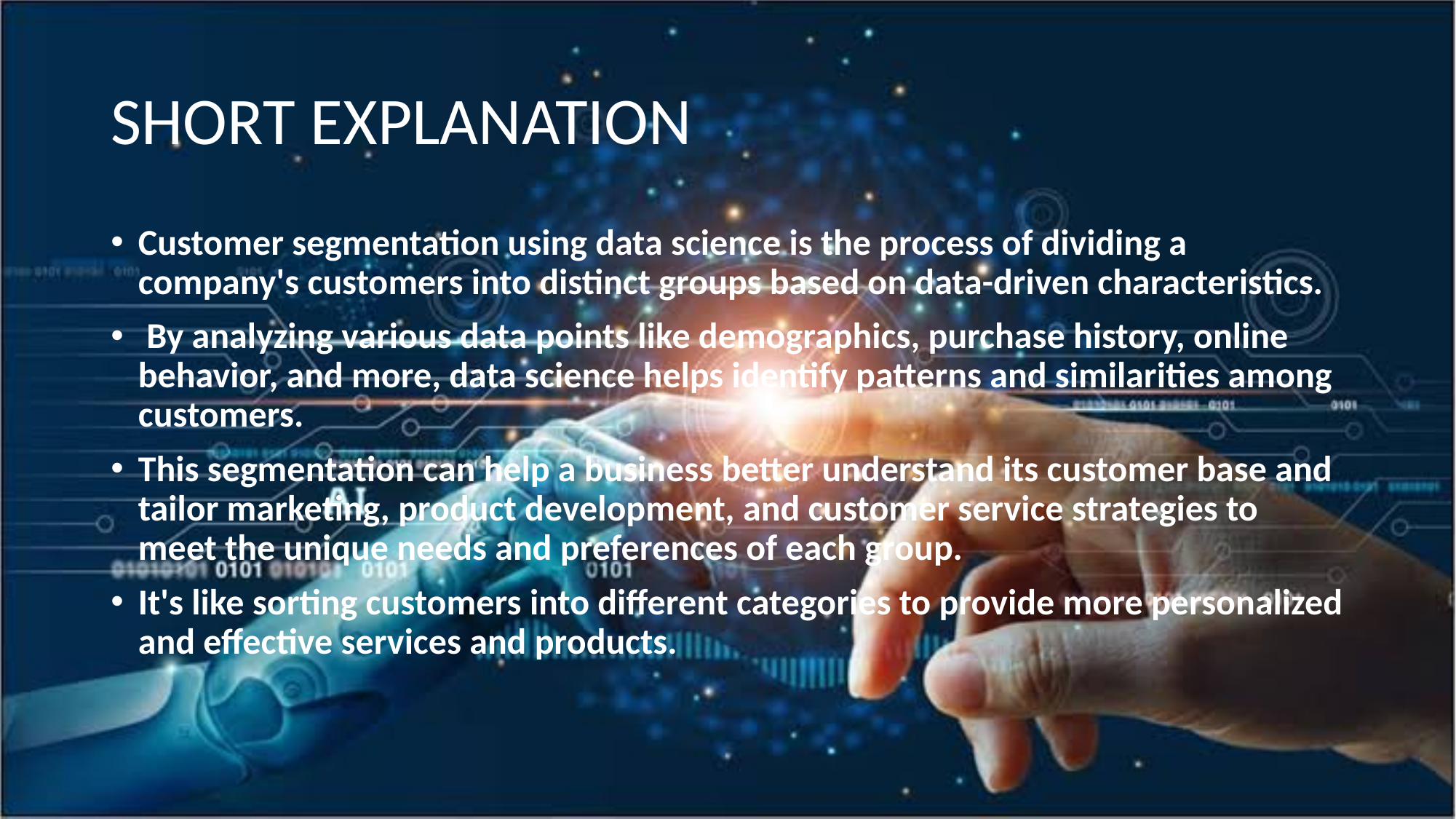

# SHORT EXPLANATION
Customer segmentation using data science is the process of dividing a company's customers into distinct groups based on data-driven characteristics.
 By analyzing various data points like demographics, purchase history, online behavior, and more, data science helps identify patterns and similarities among customers.
This segmentation can help a business better understand its customer base and tailor marketing, product development, and customer service strategies to meet the unique needs and preferences of each group.
It's like sorting customers into different categories to provide more personalized and effective services and products.